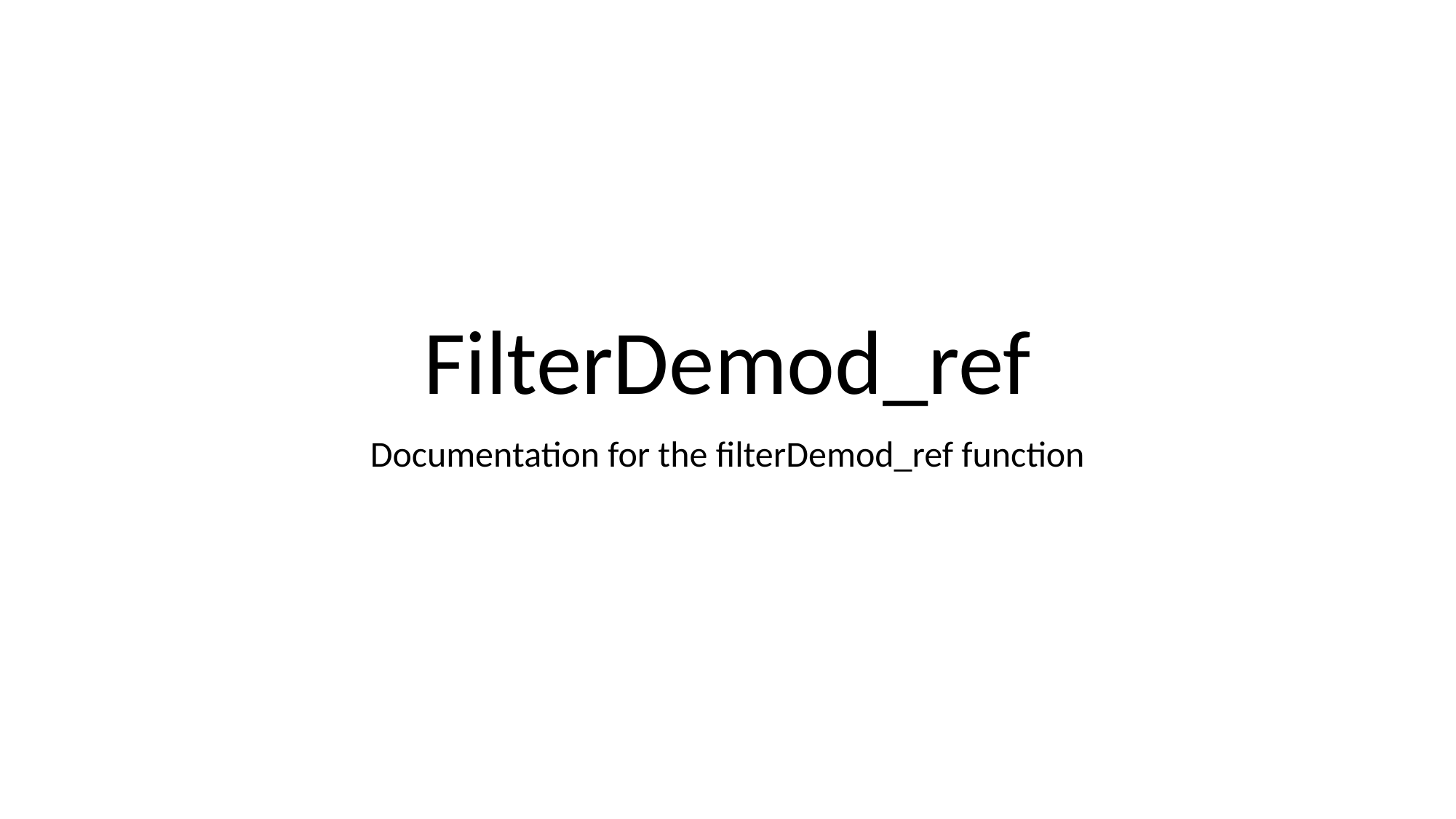

# FilterDemod_ref
Documentation for the filterDemod_ref function